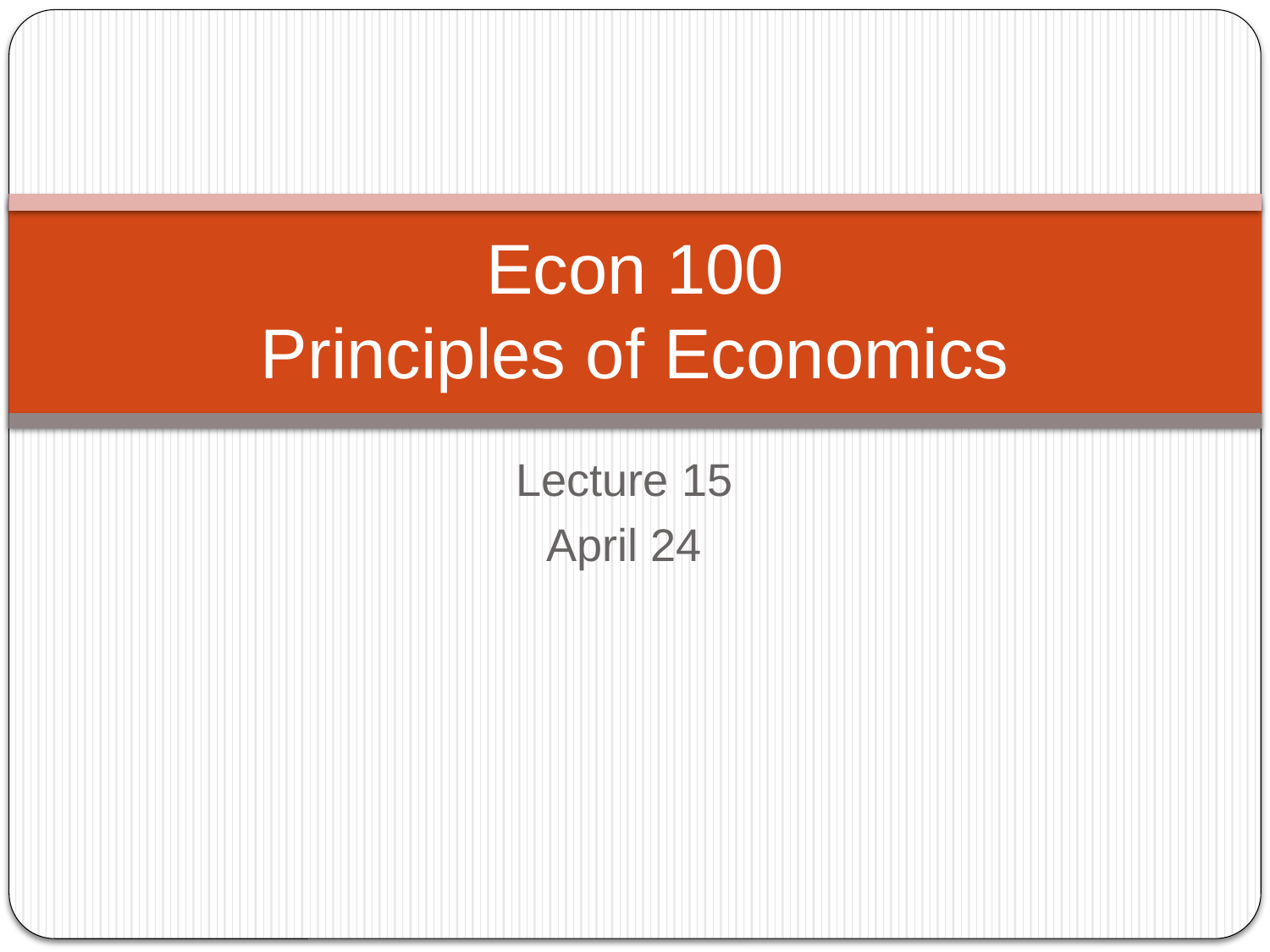

# Econ 100 Principles of Economics
Lecture 15
April 24